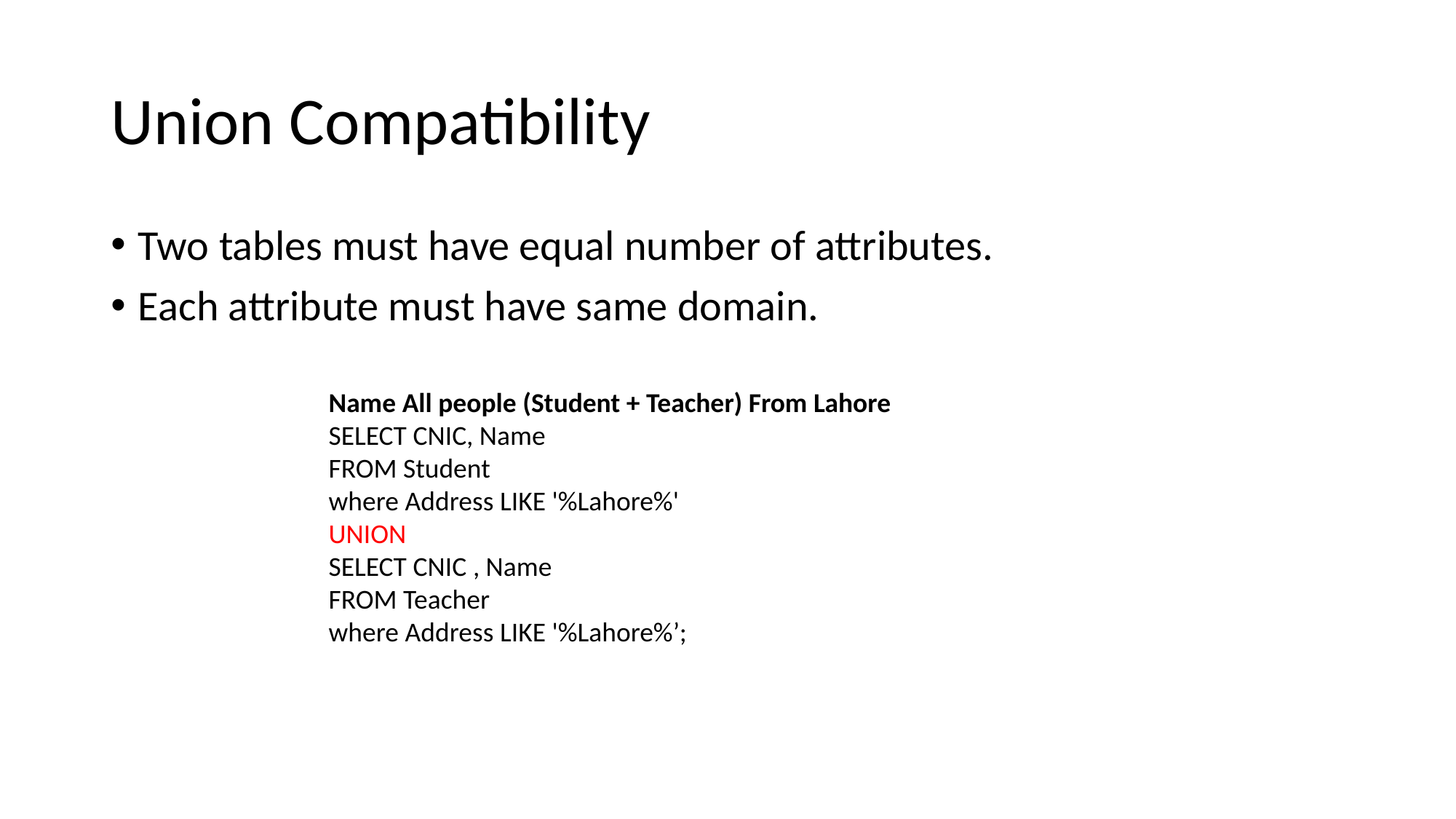

# Union Compatibility
Two tables must have equal number of attributes.
Each attribute must have same domain.

Name All people (Student + Teacher) From Lahore
SELECT CNIC, Name
FROM Student
where Address LIKE '%Lahore%'
UNION
SELECT CNIC , Name
FROM Teacher
where Address LIKE '%Lahore%’;